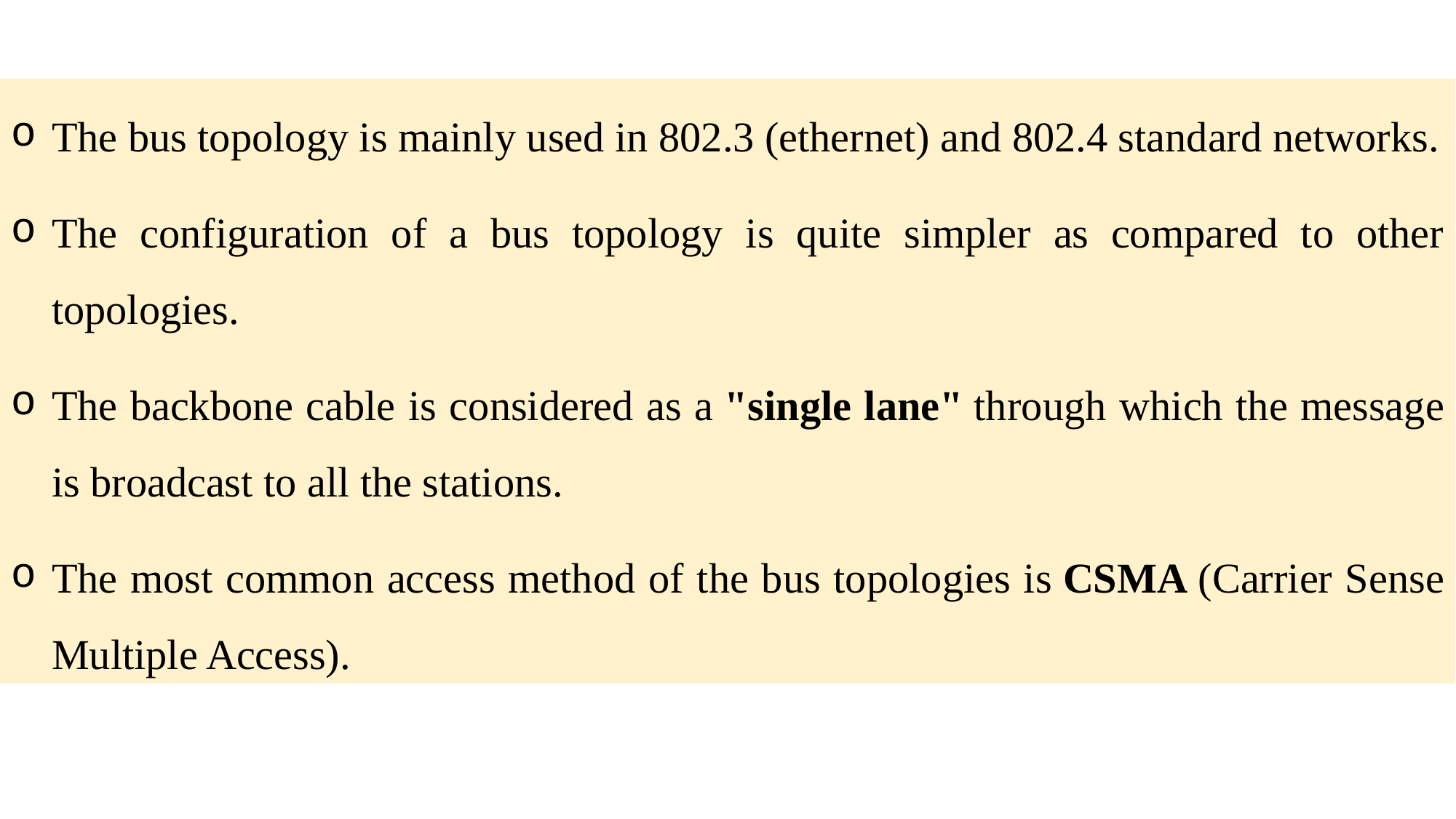

The bus topology is mainly used in 802.3 (ethernet) and 802.4 standard networks.
The configuration of a bus topology is quite simpler as compared to other topologies.
The backbone cable is considered as a "single lane" through which the message is broadcast to all the stations.
The most common access method of the bus topologies is CSMA (Carrier Sense Multiple Access).